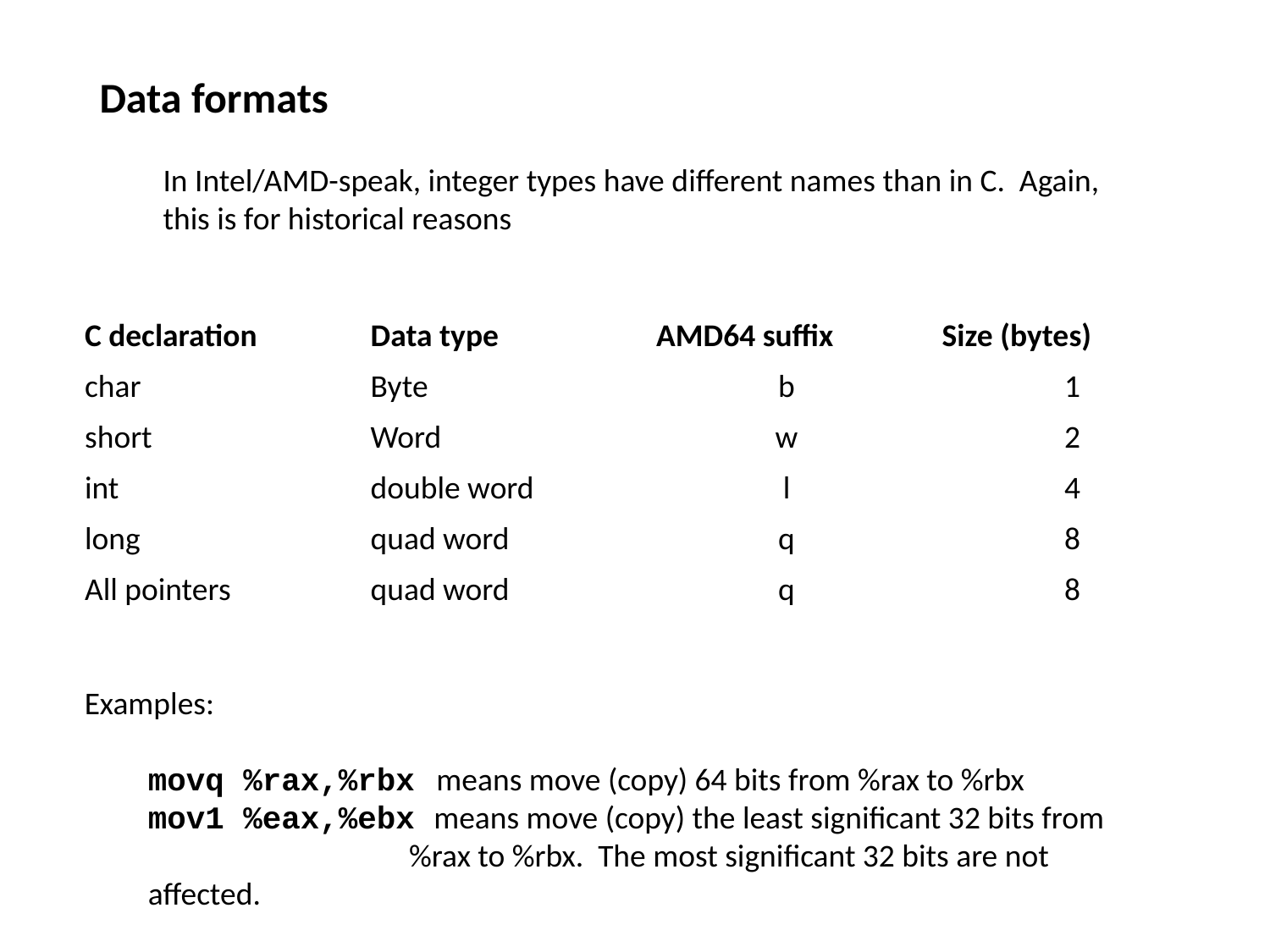

Data formats

In Intel/AMD-speak, integer types have different names than in C.  Again, this is for historical reasons

| C declaration | Data type | AMD64 suffix | Size (bytes) |
| --- | --- | --- | --- |
| char | Byte | b | 1 |
| short | Word | w | 2 |
| int | double word | l | 4 |
| long | quad word | q | 8 |
| All pointers | quad word | q | 8 |
Examples:

movq %rax,%rbx   means move (copy) 64 bits from %rax to %rbx
mov1 %eax,%ebx means move (copy) the least significant 32 bits from 		 %rax to %rbx.  The most significant 32 bits are not affected.